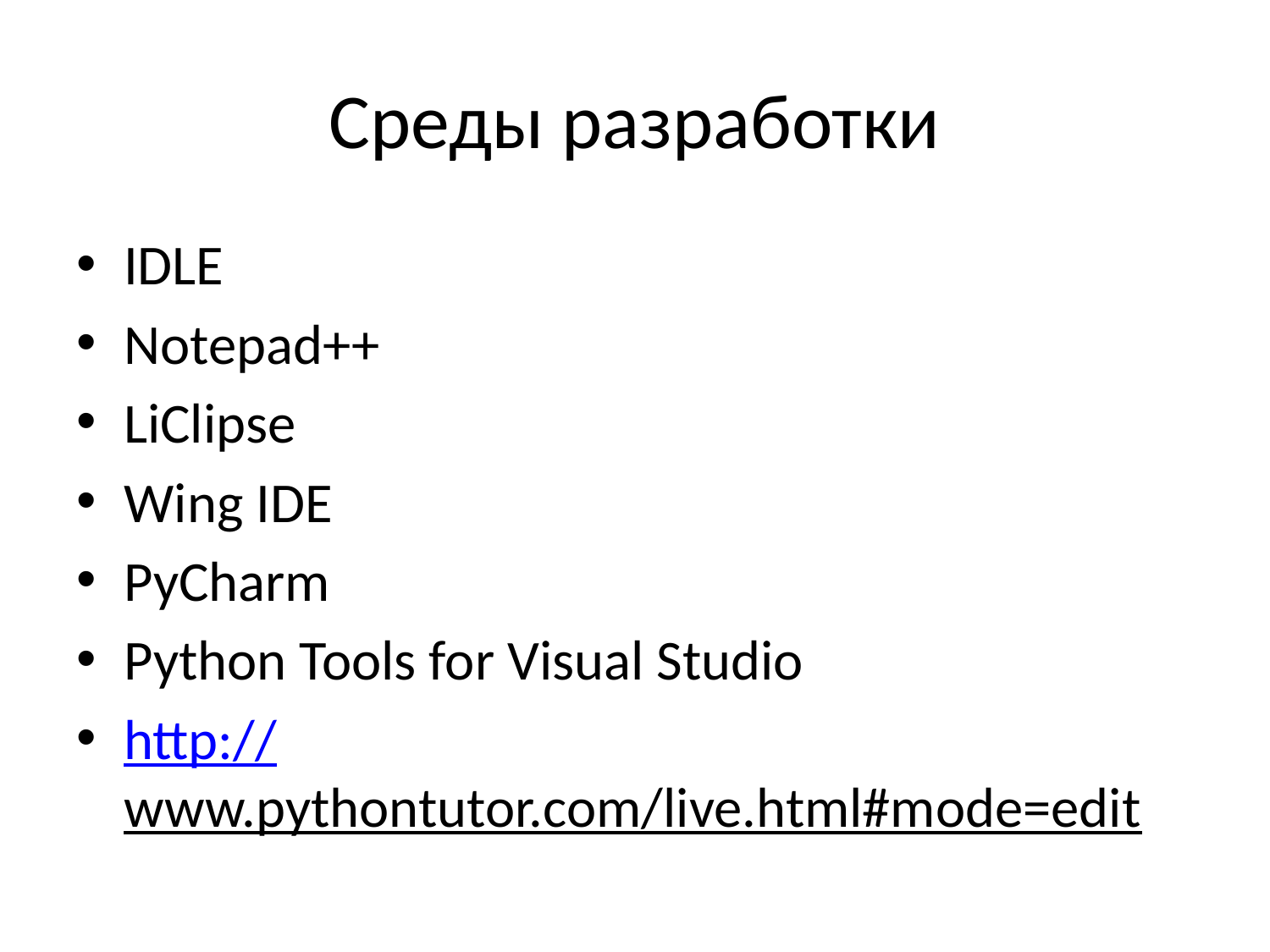

# Среды разработки
IDLE
Notepad++
LiClipse
Wing IDE
PyCharm
Python Tools for Visual Studio
http://www.pythontutor.com/live.html#mode=edit